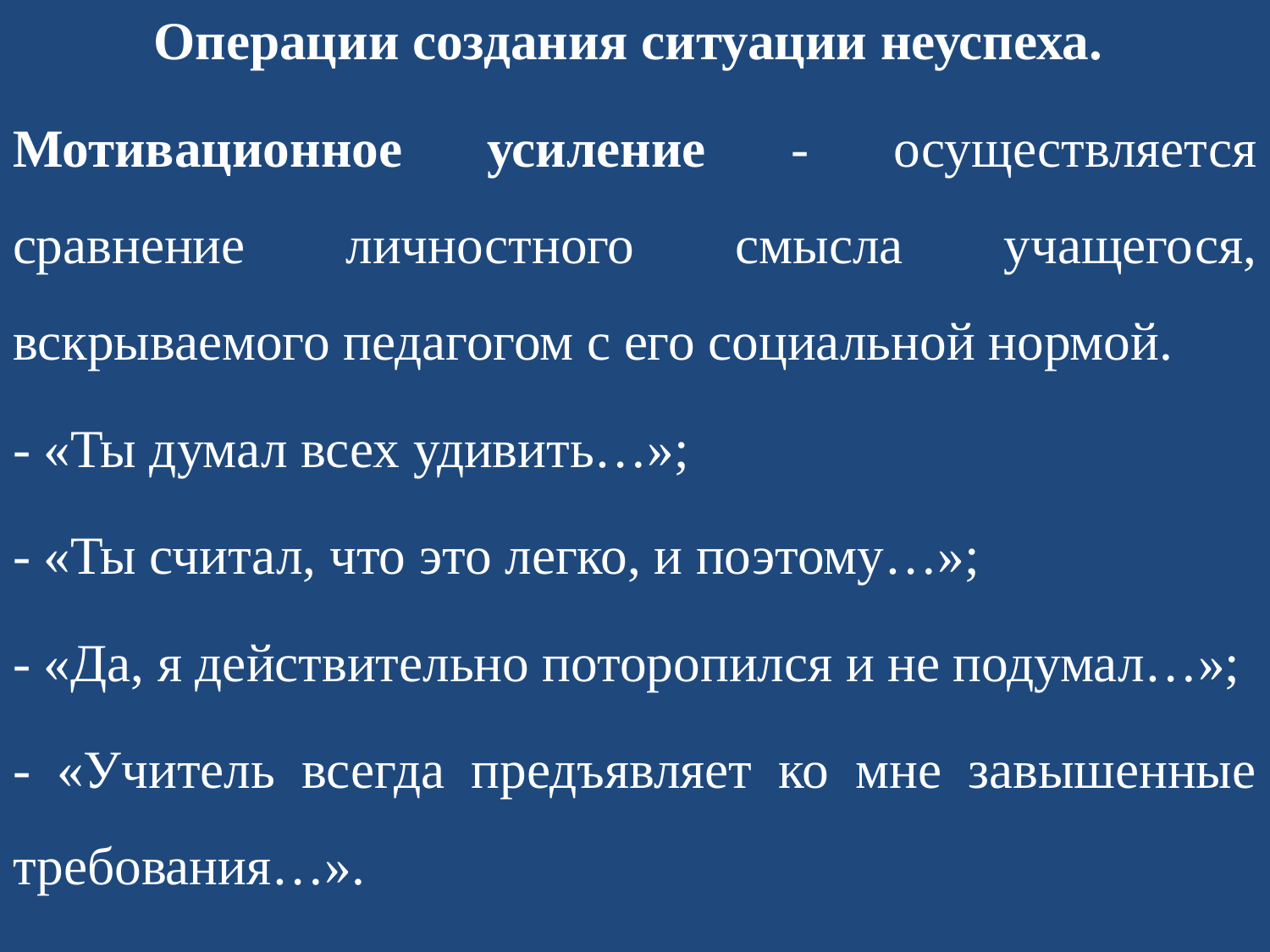

Операции создания ситуации неуспеха.
Мотивационное усиление - осуществляется сравнение личностного смысла учащегося, вскрываемого педагогом с его социальной нормой.
- «Ты думал всех удивить…»;
- «Ты считал, что это легко, и поэтому…»;
- «Да, я действительно поторопился и не подумал…»;
- «Учитель всегда предъявляет ко мне завышенные требования…».